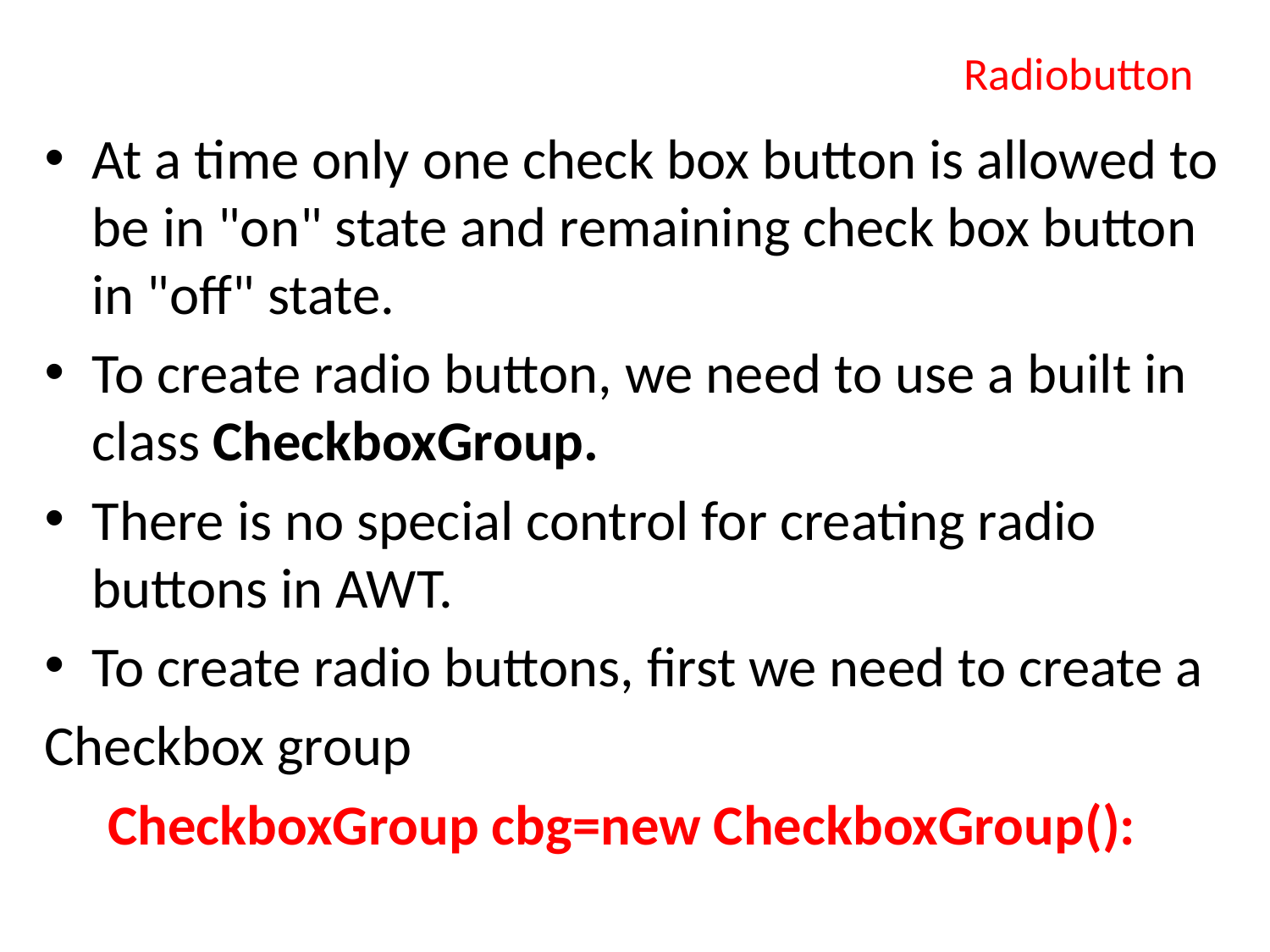

# Radiobutton
At a time only one check box button is allowed to be in "on" state and remaining check box button in "off" state.
To create radio button, we need to use a built in class CheckboxGroup.
There is no special control for creating radio buttons in AWT.
To create radio buttons, first we need to create a
Checkbox group
     CheckboxGroup cbg=new CheckboxGroup():